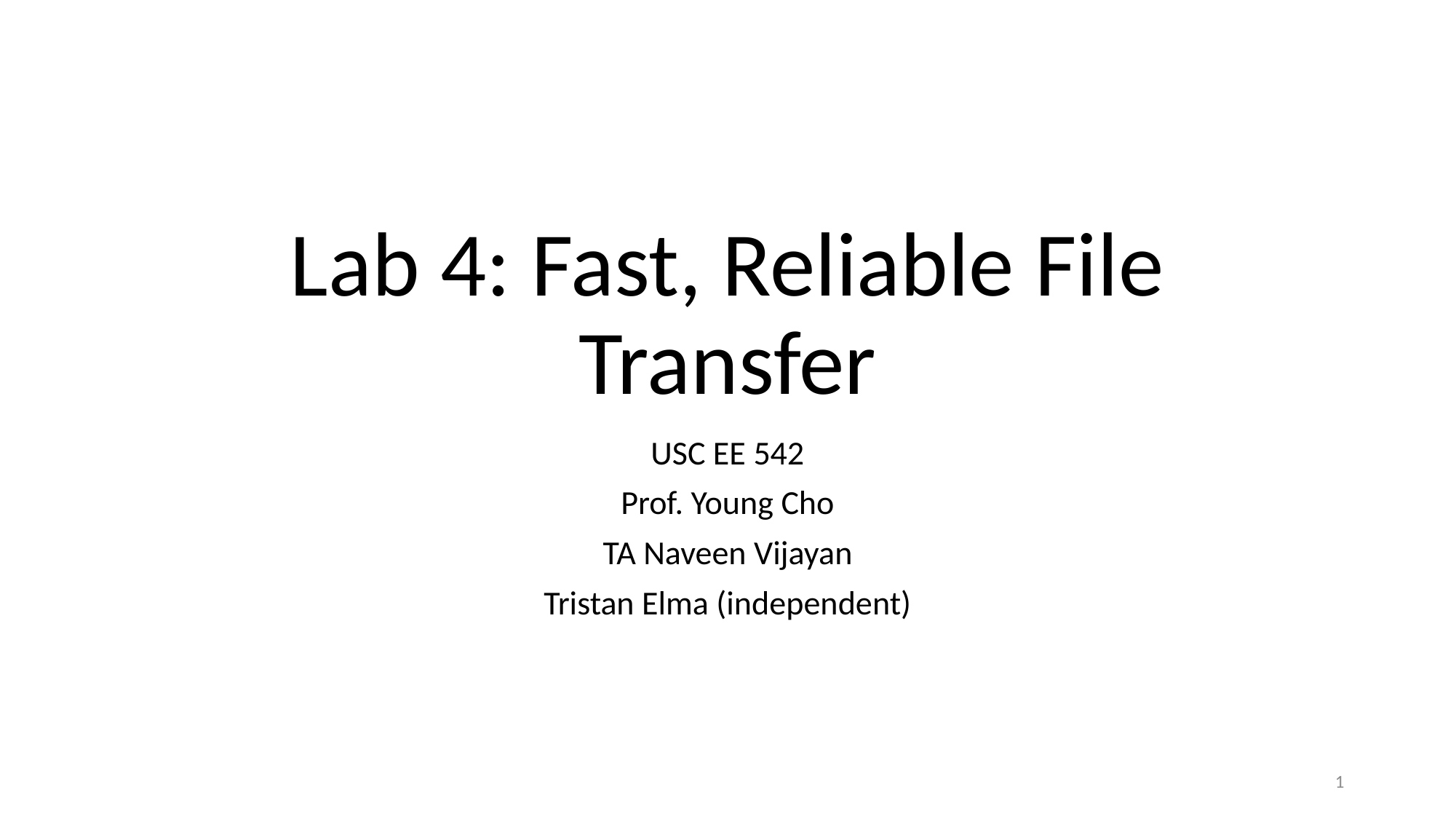

# Lab 4: Fast, Reliable File Transfer
USC EE 542
Prof. Young Cho
TA Naveen Vijayan
Tristan Elma (independent)
1